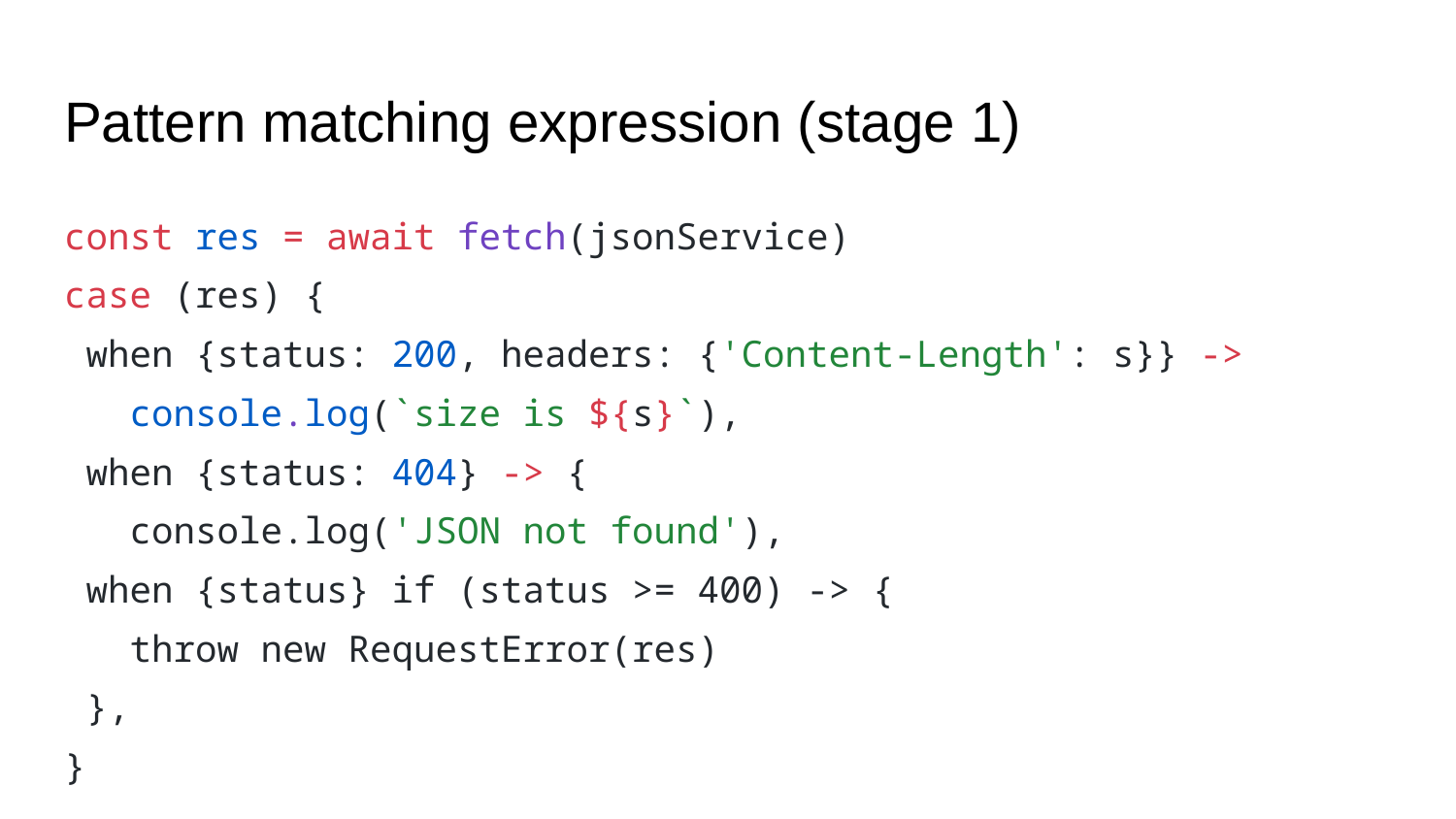

# Pattern matching expression (stage 1)
const res = await fetch(jsonService)
case (res) {
 when {status: 200, headers: {'Content-Length': s}} ->
   console.log(`size is ${s}`),
 when {status: 404} -> {
   console.log('JSON not found'),
 when {status} if (status >= 400) -> {
   throw new RequestError(res)
 },
}